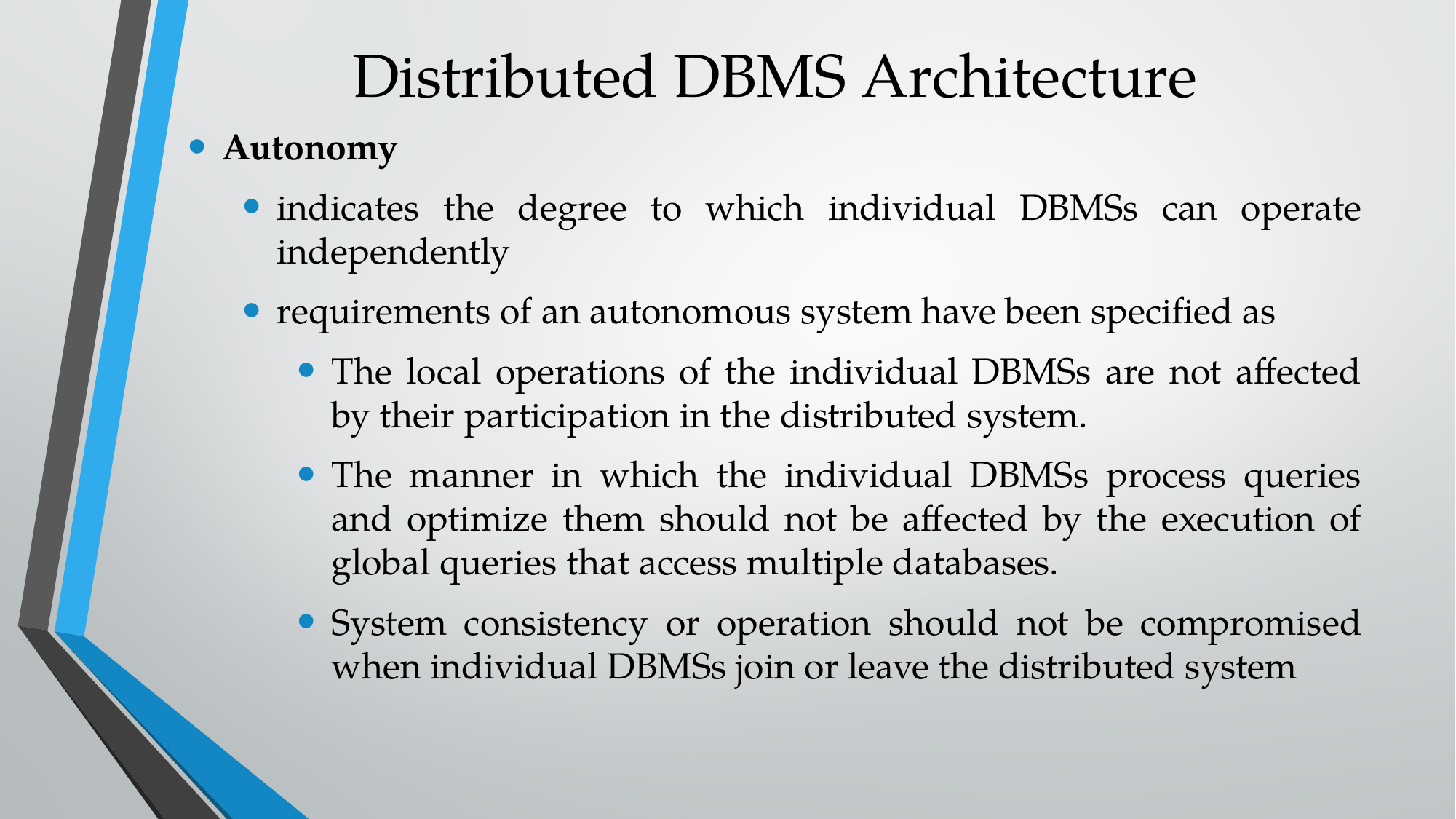

# Distributed DBMS Architecture
Autonomy
indicates the degree to which individual DBMSs can operate independently
requirements of an autonomous system have been specified as
The local operations of the individual DBMSs are not affected by their participation in the distributed system.
The manner in which the individual DBMSs process queries and optimize them should not be affected by the execution of global queries that access multiple databases.
System consistency or operation should not be compromised when individual DBMSs join or leave the distributed system